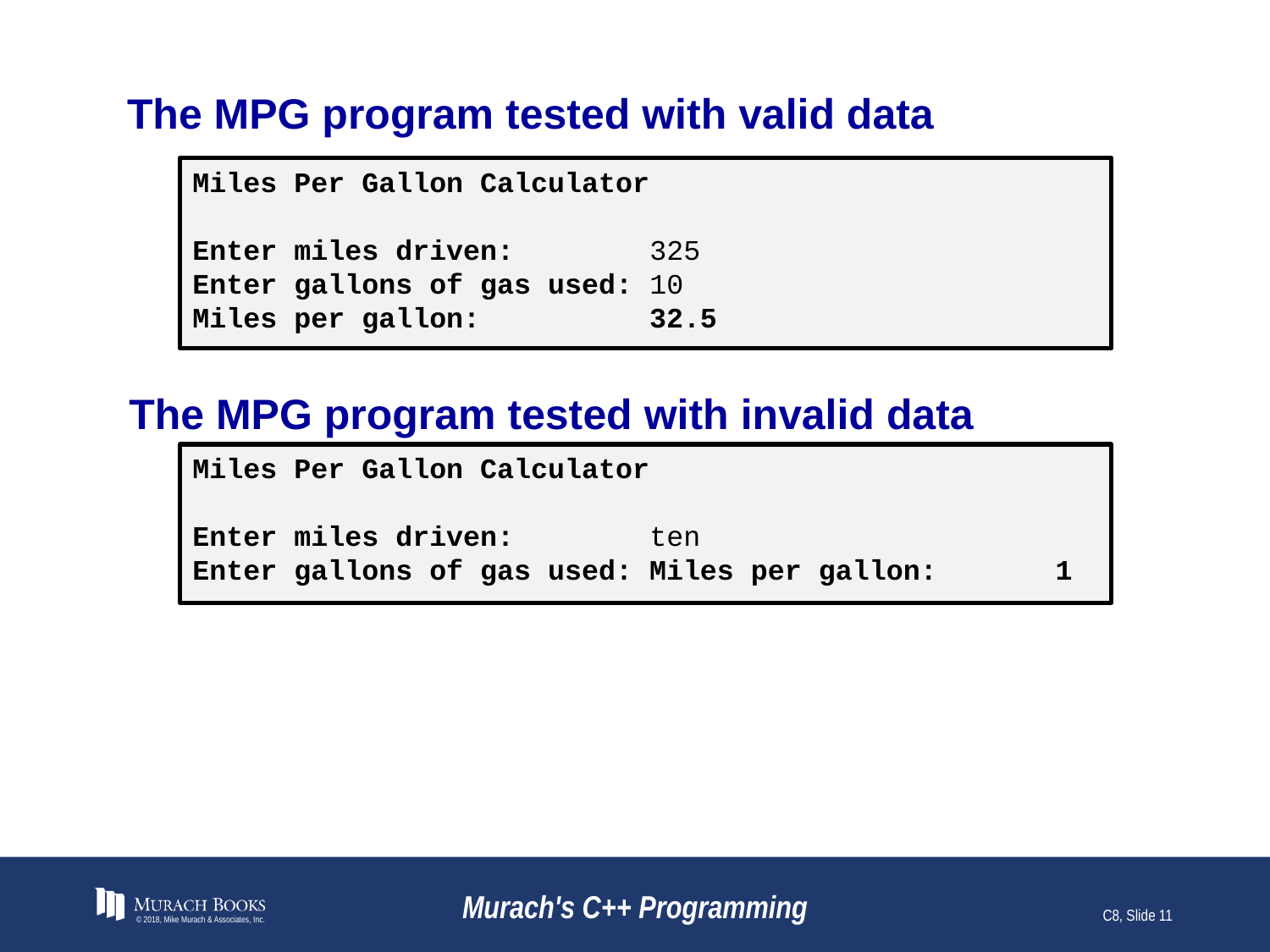

# The MPG program tested with valid data
Miles Per Gallon Calculator

Enter miles driven:        325
Enter gallons of gas used: 10
Miles per gallon:          32.5
The MPG program tested with invalid data

Miles Per Gallon Calculator

Enter miles driven:        ten
Enter gallons of gas used: Miles per gallon:       1

© 2018, Mike Murach & Associates, Inc.
Murach's C++ Programming

C8, Slide 11